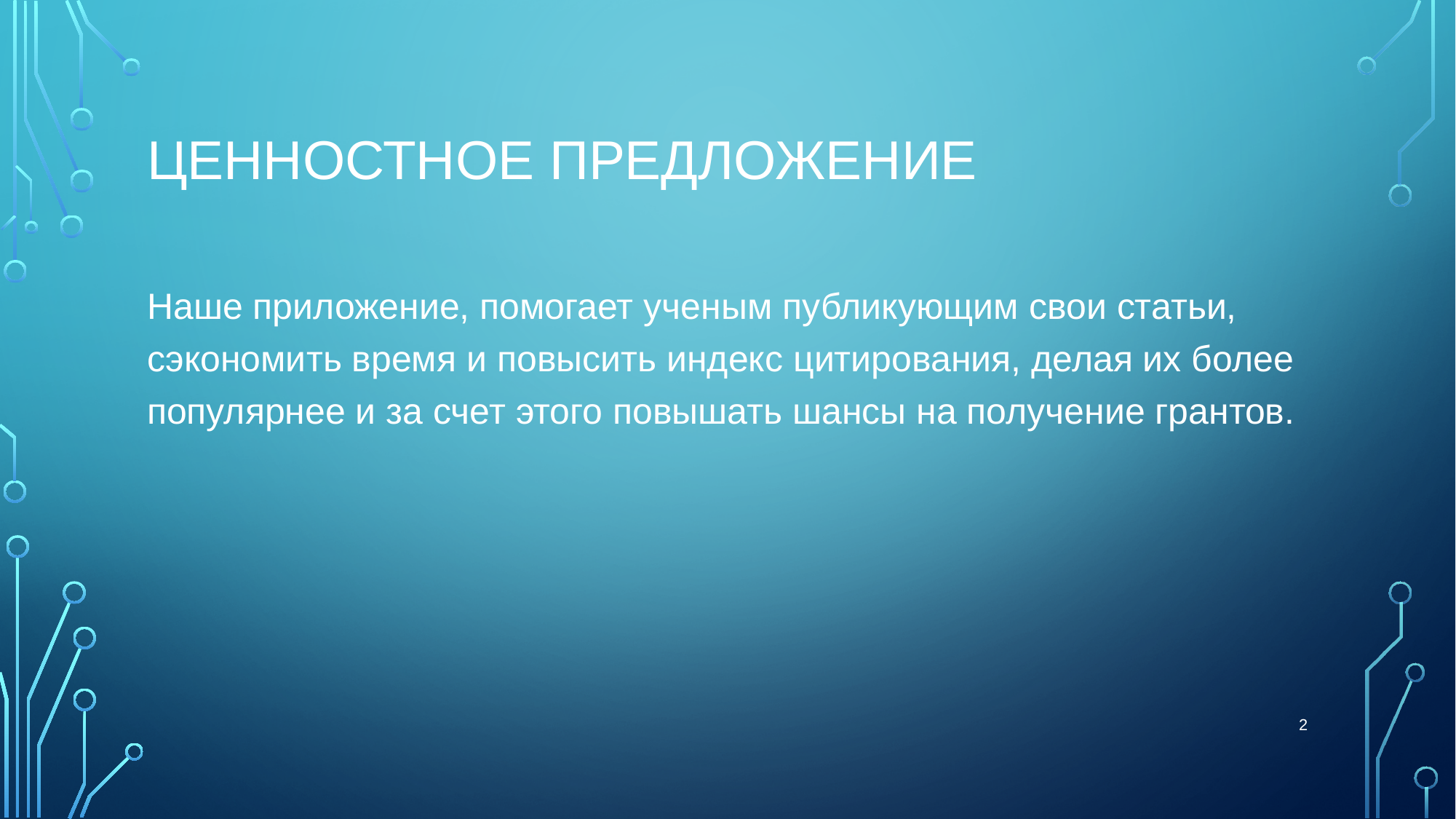

# Ценностное предложение
Наше приложение, помогает ученым публикующим свои статьи, сэкономить время и повысить индекс цитирования, делая их более популярнее и за счет этого повышать шансы на получение грантов.
2